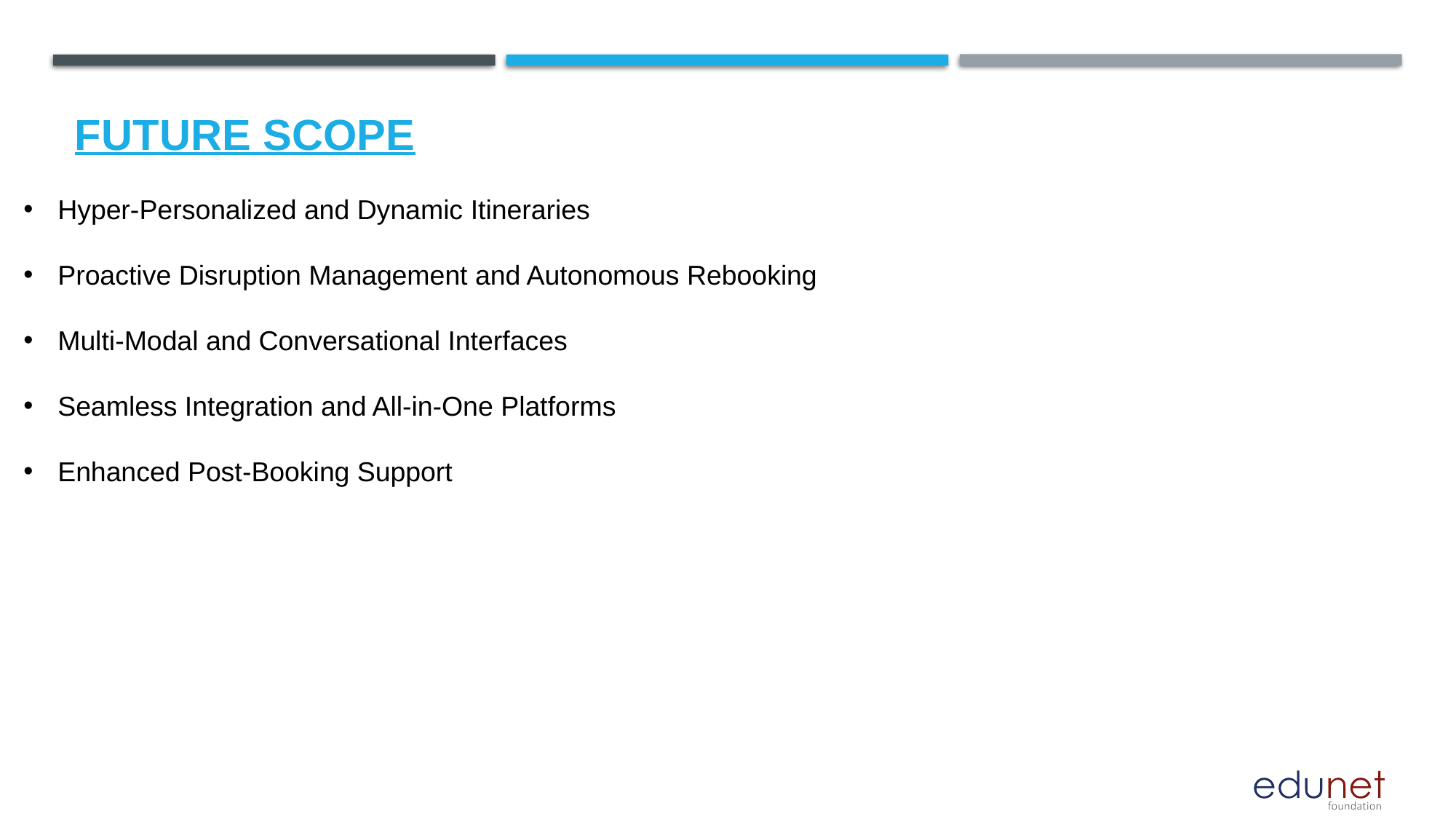

Future scope
Hyper-Personalized and Dynamic Itineraries

Proactive Disruption Management and Autonomous Rebooking

Multi-Modal and Conversational Interfaces

Seamless Integration and All-in-One Platforms

Enhanced Post-Booking Support